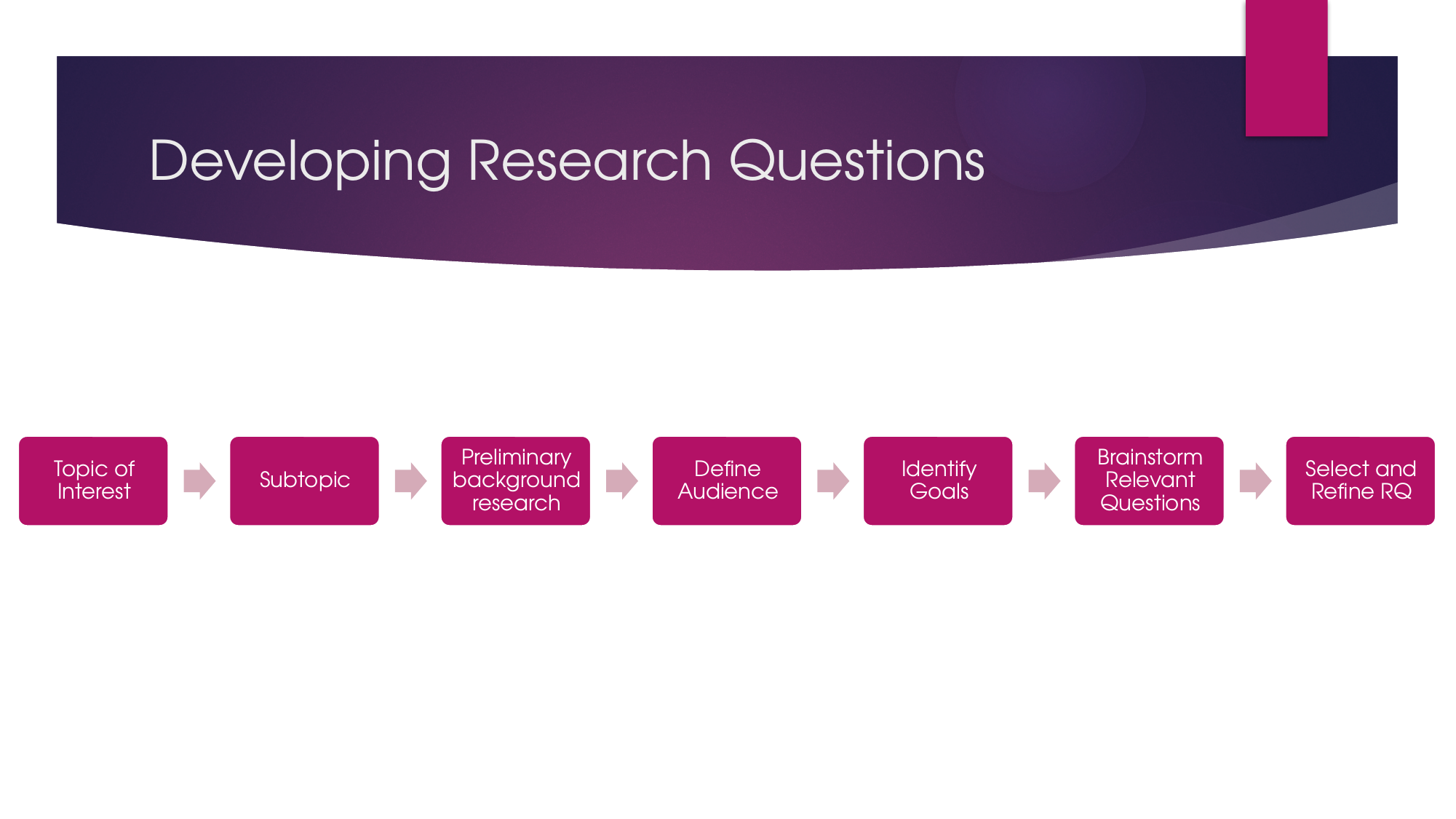

# Developing Research Questions
Topic of Interest

Subtopic

Preliminary background research

Define Audience

Identify Goals

Brainstorm Relevant Questions

Select and Refine RQ